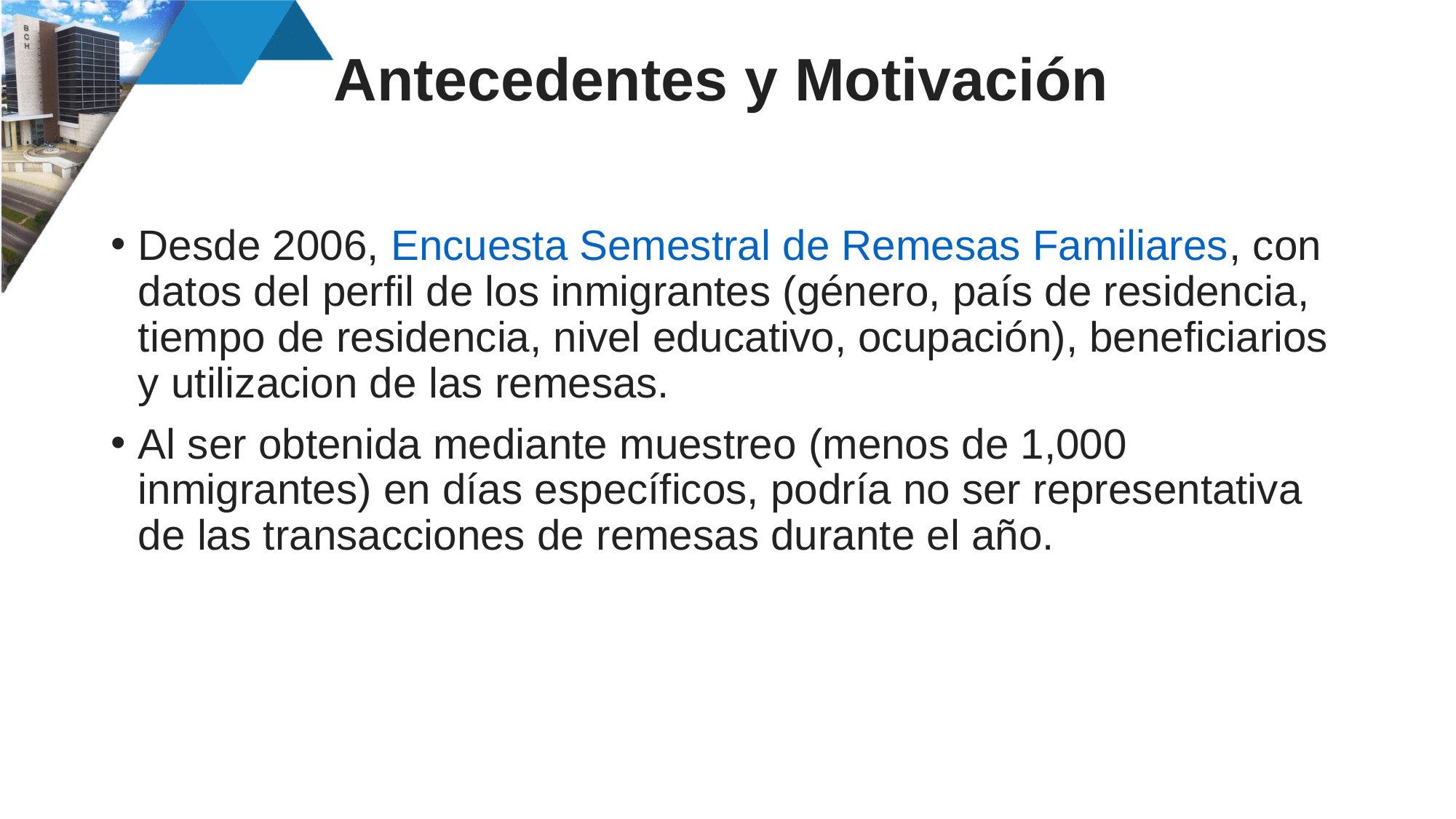

# Antecedentes y Motivación
Desde 2006, Encuesta Semestral de Remesas Familiares, con datos del perfil de los inmigrantes (género, país de residencia, tiempo de residencia, nivel educativo, ocupación), beneficiarios y utilizacion de las remesas.
Al ser obtenida mediante muestreo (menos de 1,000 inmigrantes) en días específicos, podría no ser representativa de las transacciones de remesas durante el año.